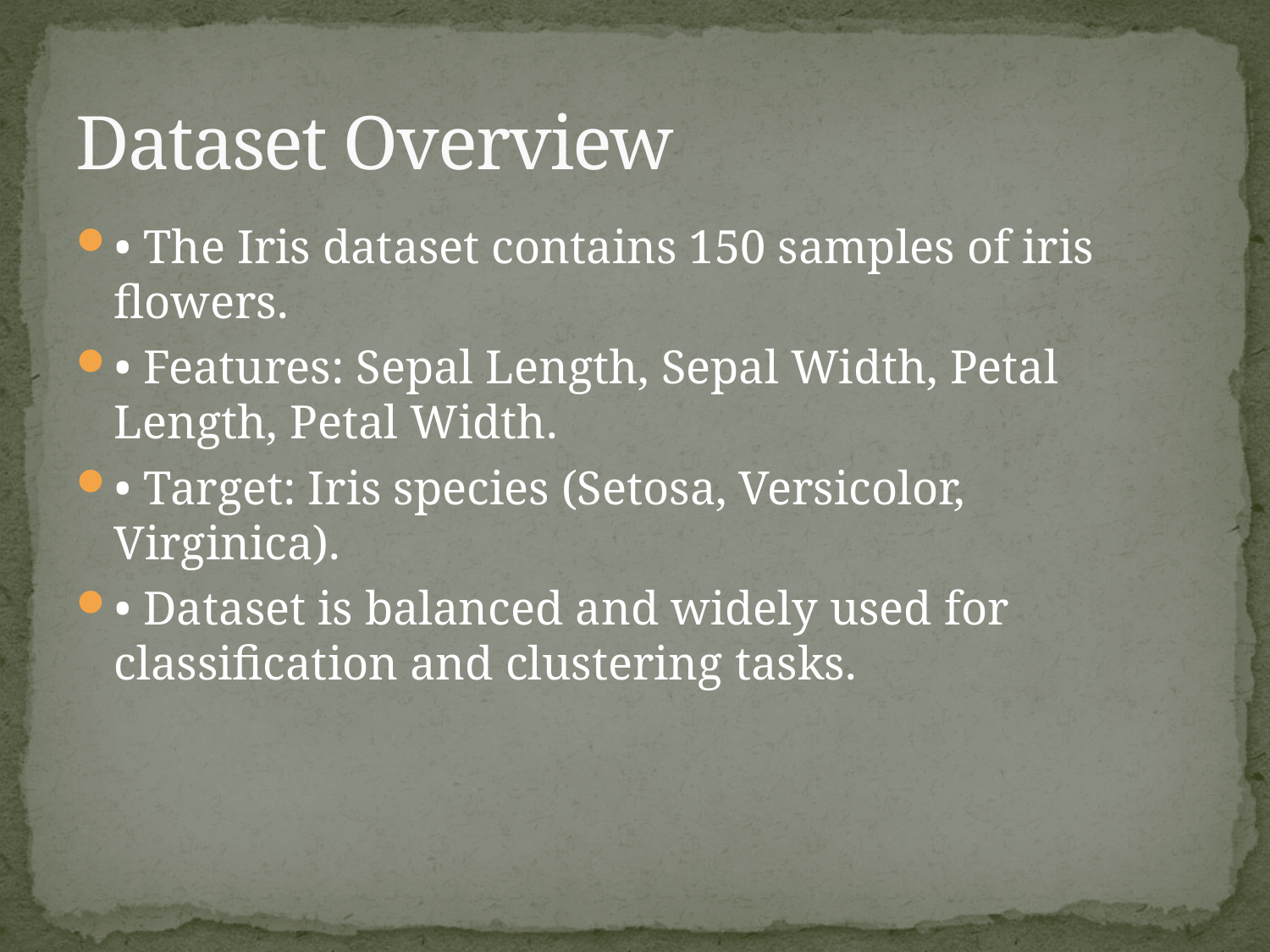

# Dataset Overview
• The Iris dataset contains 150 samples of iris flowers.
• Features: Sepal Length, Sepal Width, Petal Length, Petal Width.
• Target: Iris species (Setosa, Versicolor, Virginica).
• Dataset is balanced and widely used for classification and clustering tasks.